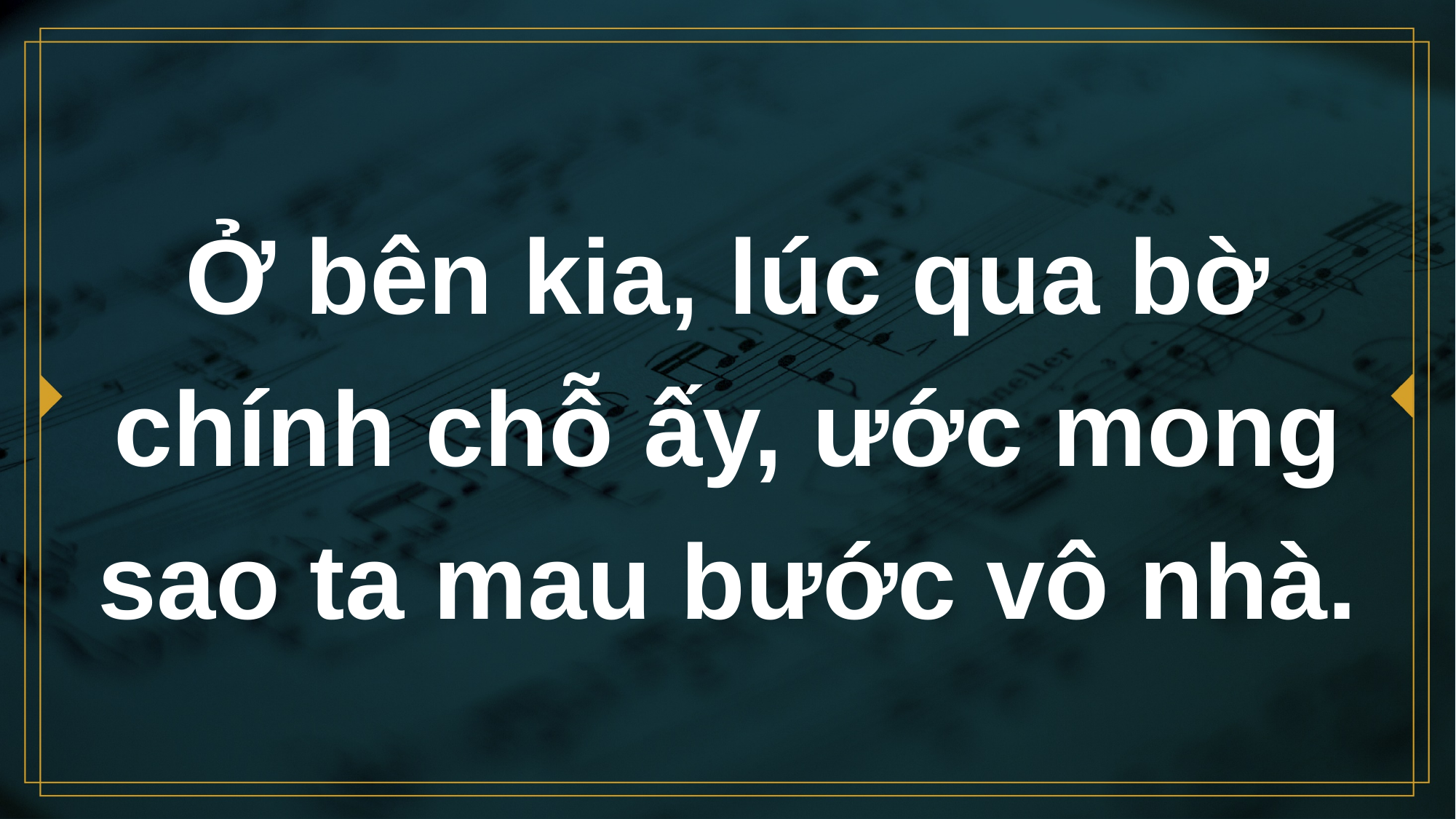

# Ở bên kia, lúc qua bờ chính chỗ ấy, ước mong sao ta mau bước vô nhà.